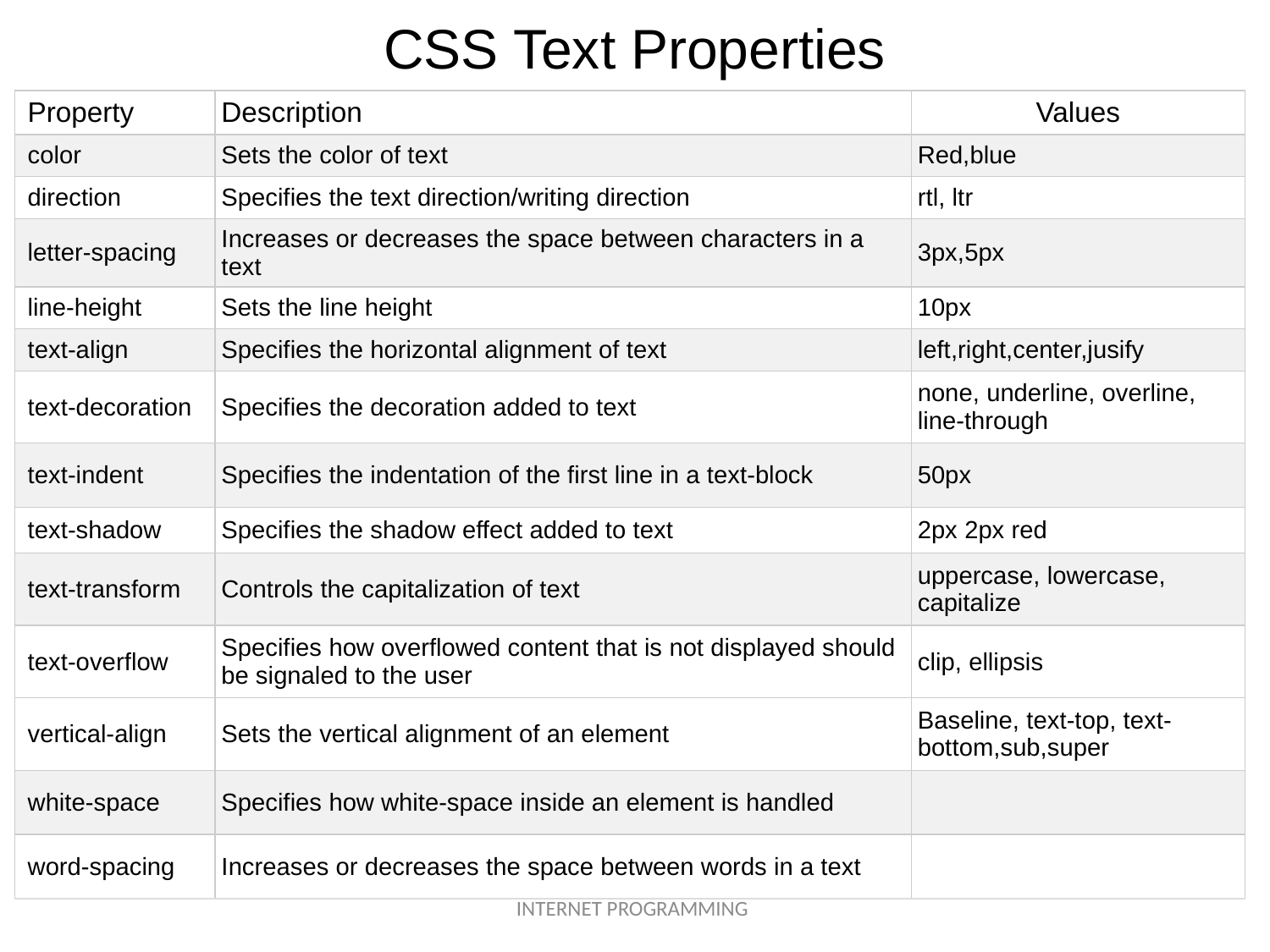

# CSS Text Properties
| Property | Description | Values |
| --- | --- | --- |
| color | Sets the color of text | Red,blue |
| direction | Specifies the text direction/writing direction | rtl, ltr |
| letter-spacing | Increases or decreases the space between characters in a text | 3px,5px |
| line-height | Sets the line height | 10px |
| text-align | Specifies the horizontal alignment of text | left,right,center,jusify |
| text-decoration | Specifies the decoration added to text | none, underline, overline, line-through |
| text-indent | Specifies the indentation of the first line in a text-block | 50px |
| text-shadow | Specifies the shadow effect added to text | 2px 2px red |
| text-transform | Controls the capitalization of text | uppercase, lowercase, capitalize |
| text-overflow | Specifies how overflowed content that is not displayed should be signaled to the user | clip, ellipsis |
| vertical-align | Sets the vertical alignment of an element | Baseline, text-top, text-bottom,sub,super |
| white-space | Specifies how white-space inside an element is handled |  |
| word-spacing | Increases or decreases the space between words in a text |  |
INTERNET PROGRAMMING